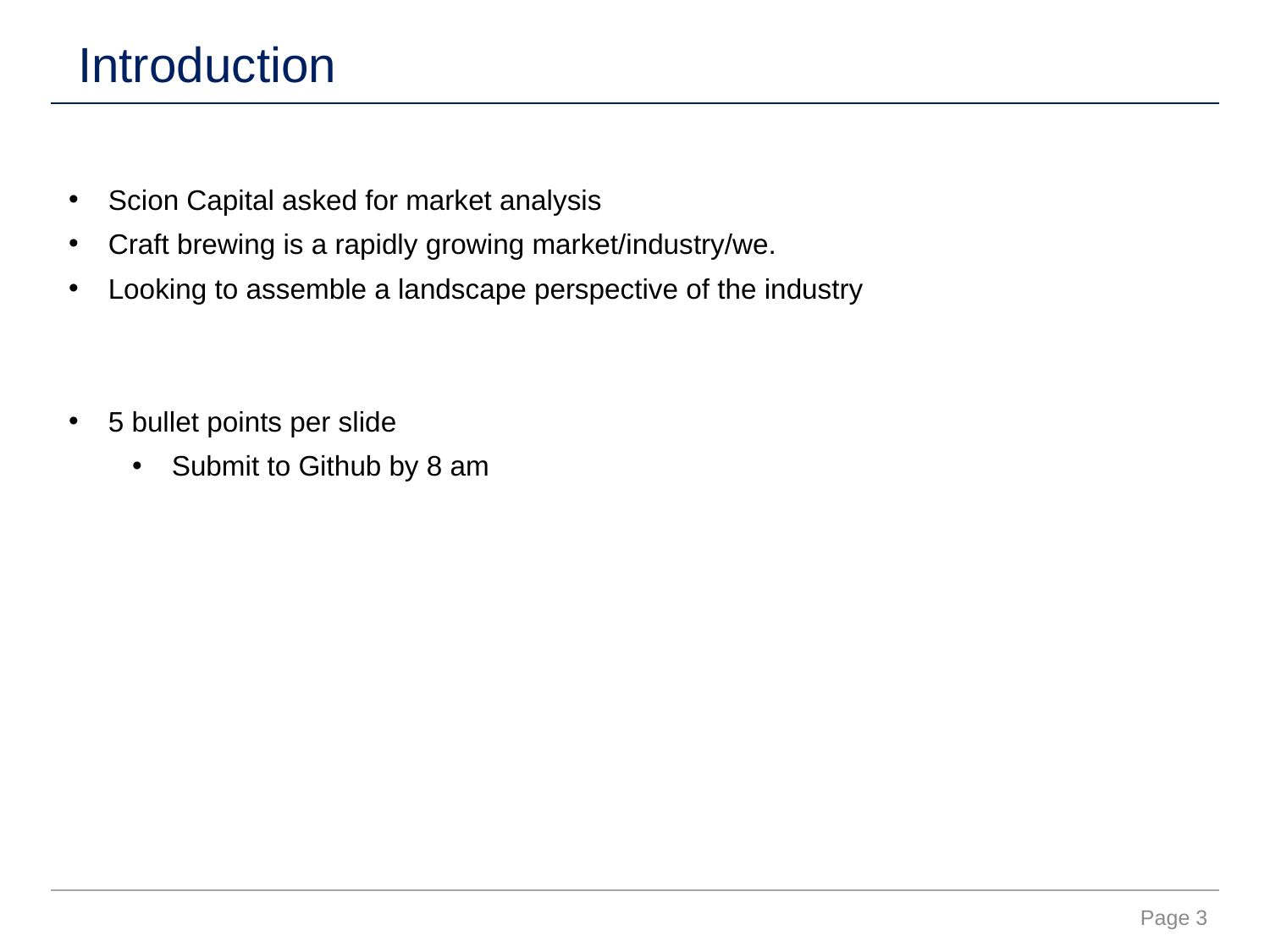

Introduction

Scion Capital asked for market analysis
Craft brewing is a rapidly growing market/industry/we.
Looking to assemble a landscape perspective of the industry

5 bullet points per slide
Submit to Github by 8 am

Page 3